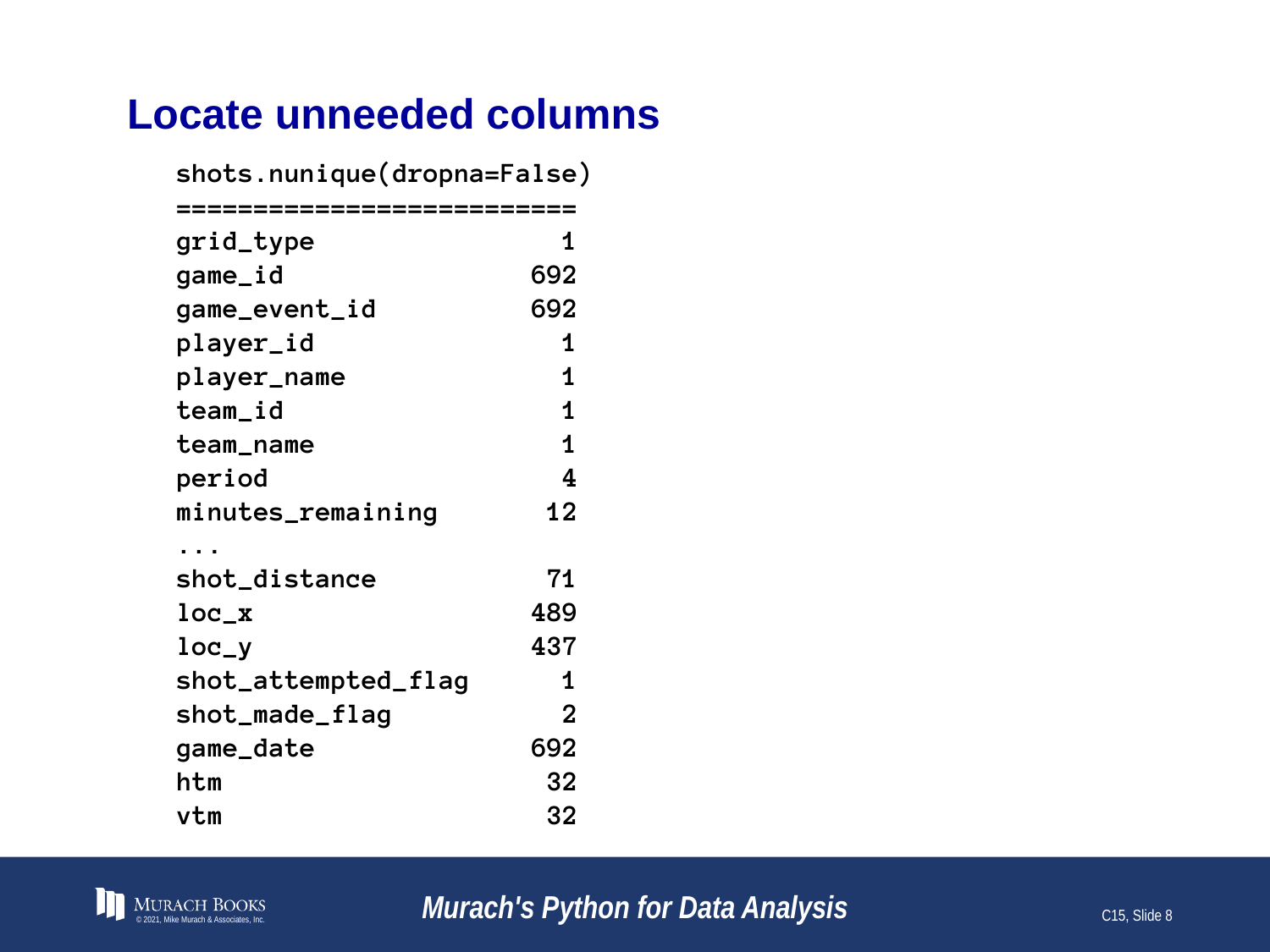

# Locate unneeded columns
shots.nunique(dropna=False)
==========================
grid_type                1
game_id                692
game_event_id          692
player_id                1
player_name              1
team_id                  1
team_name                1
period                   4
minutes_remaining       12
...
shot_distance           71
loc_x                  489
loc_y                  437
shot_attempted_flag      1
shot_made_flag           2
game_date              692
htm                     32
vtm                     32

© 2021, Mike Murach & Associates, Inc.
Murach's Python for Data Analysis

C15, Slide 8